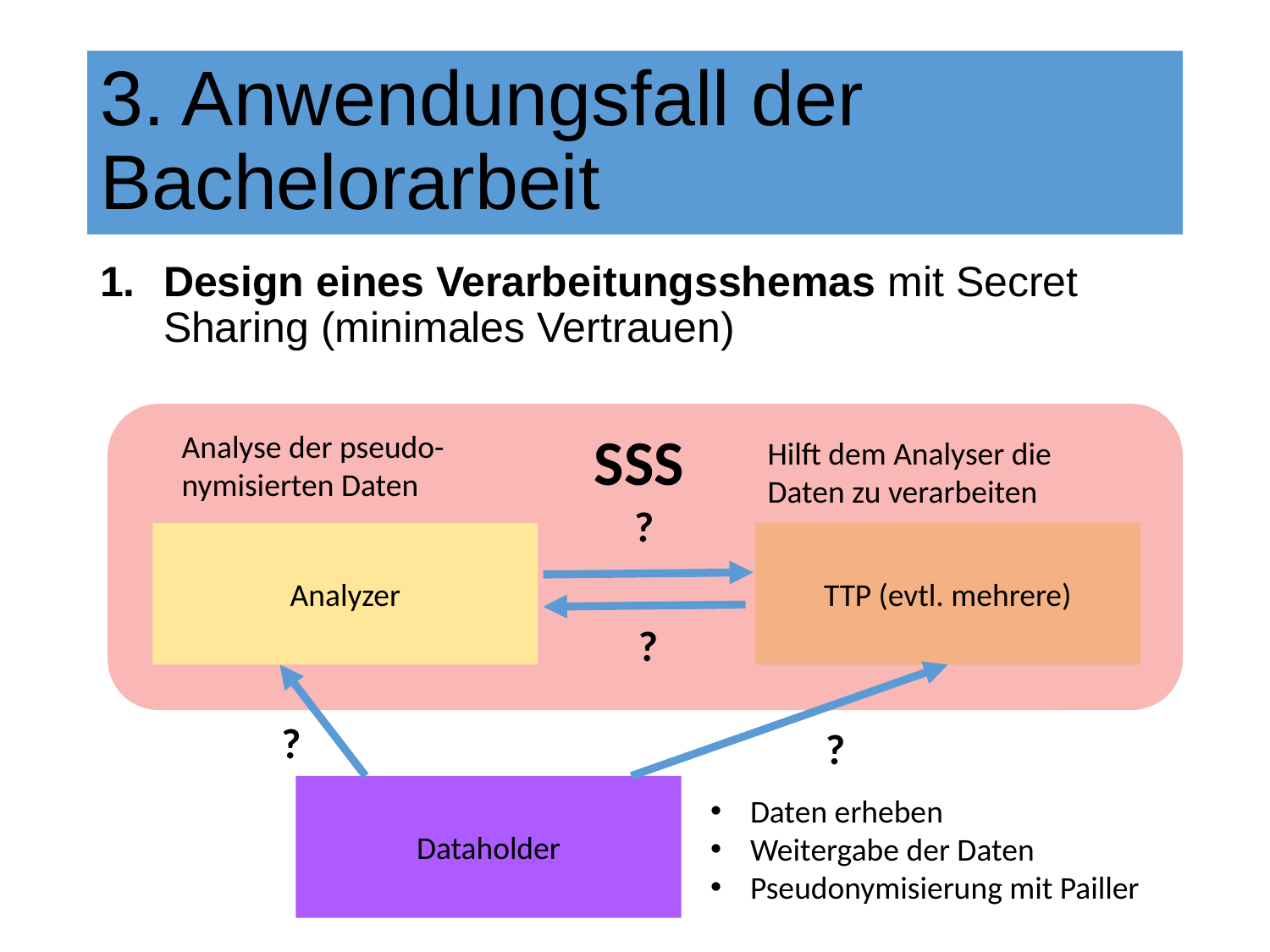

# 3. Anwendungsfall der Bachelorarbeit
Design eines Verarbeitungsshemas mit Secret Sharing (minimales Vertrauen)

SSS
Analyse der pseudo-nymisierten Daten
Hilft dem Analyser die Daten zu verarbeiten
?
Analyzer
TTP (evtl. mehrere)
?
?
?
Dataholder
Daten erheben
Weitergabe der Daten
Pseudonymisierung mit Pailler